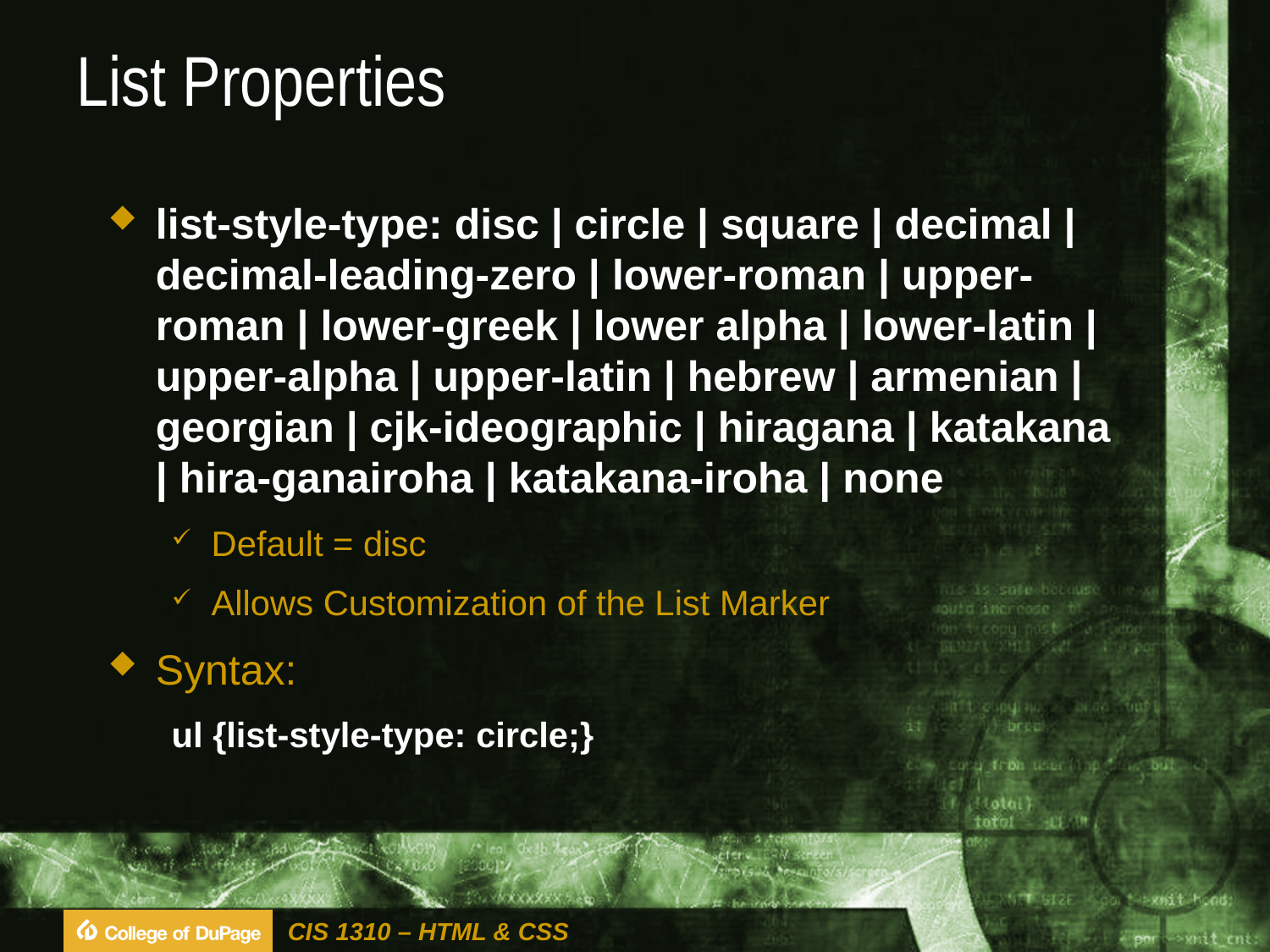

# List Properties
list-style-type: disc | circle | square | decimal | decimal-leading-zero | lower-roman | upper-roman | lower-greek | lower alpha | lower-latin | upper-alpha | upper-latin | hebrew | armenian | georgian | cjk-ideographic | hiragana | katakana | hira-ganairoha | katakana-iroha | none
Default = disc
Allows Customization of the List Marker
Syntax:
ul {list-style-type: circle;}